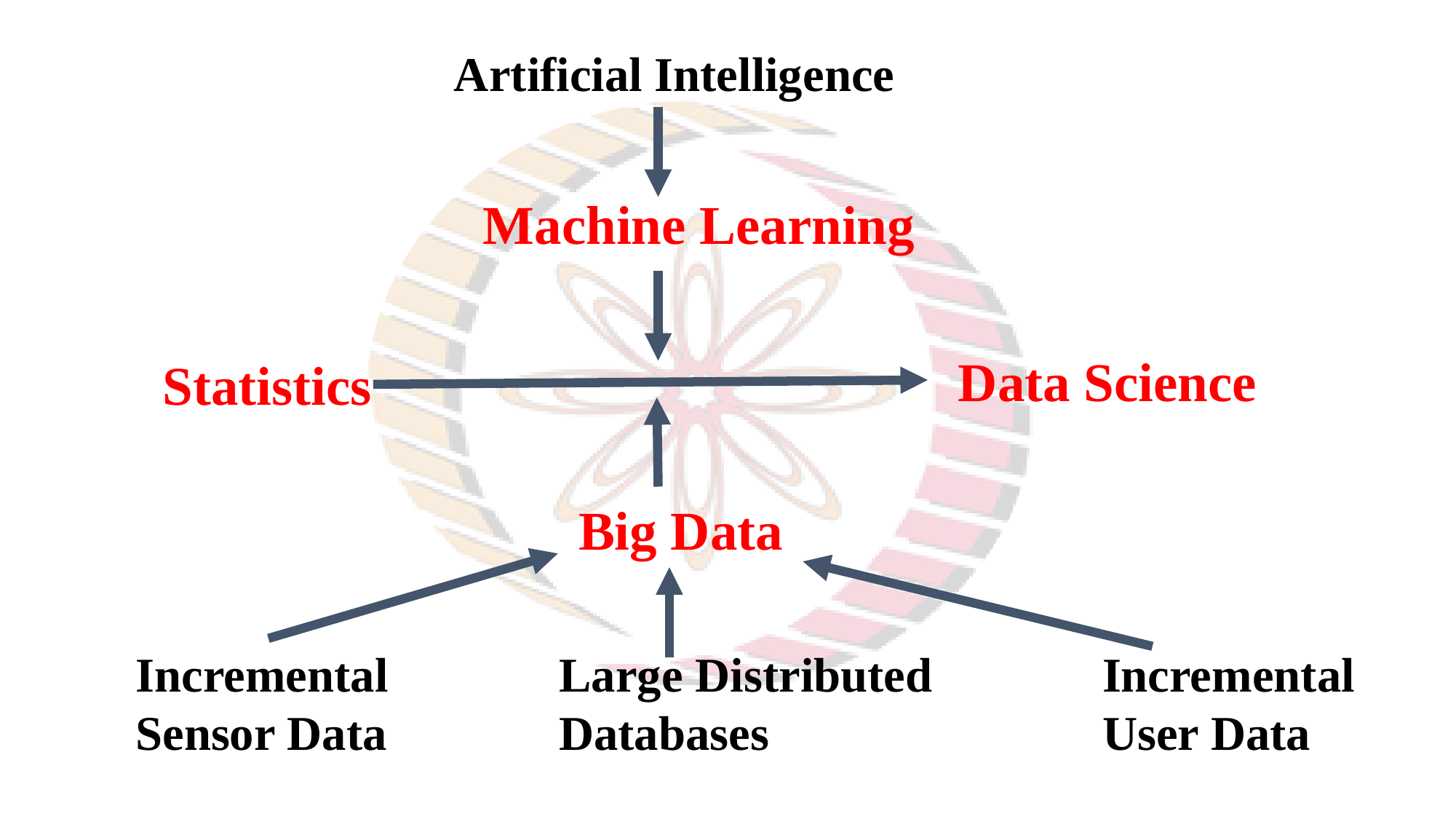

Artificial Intelligence
Machine Learning
        Data Science
Statistics
Big Data
Incremental
Sensor Data
Large Distributed
Databases
Incremental
User Data